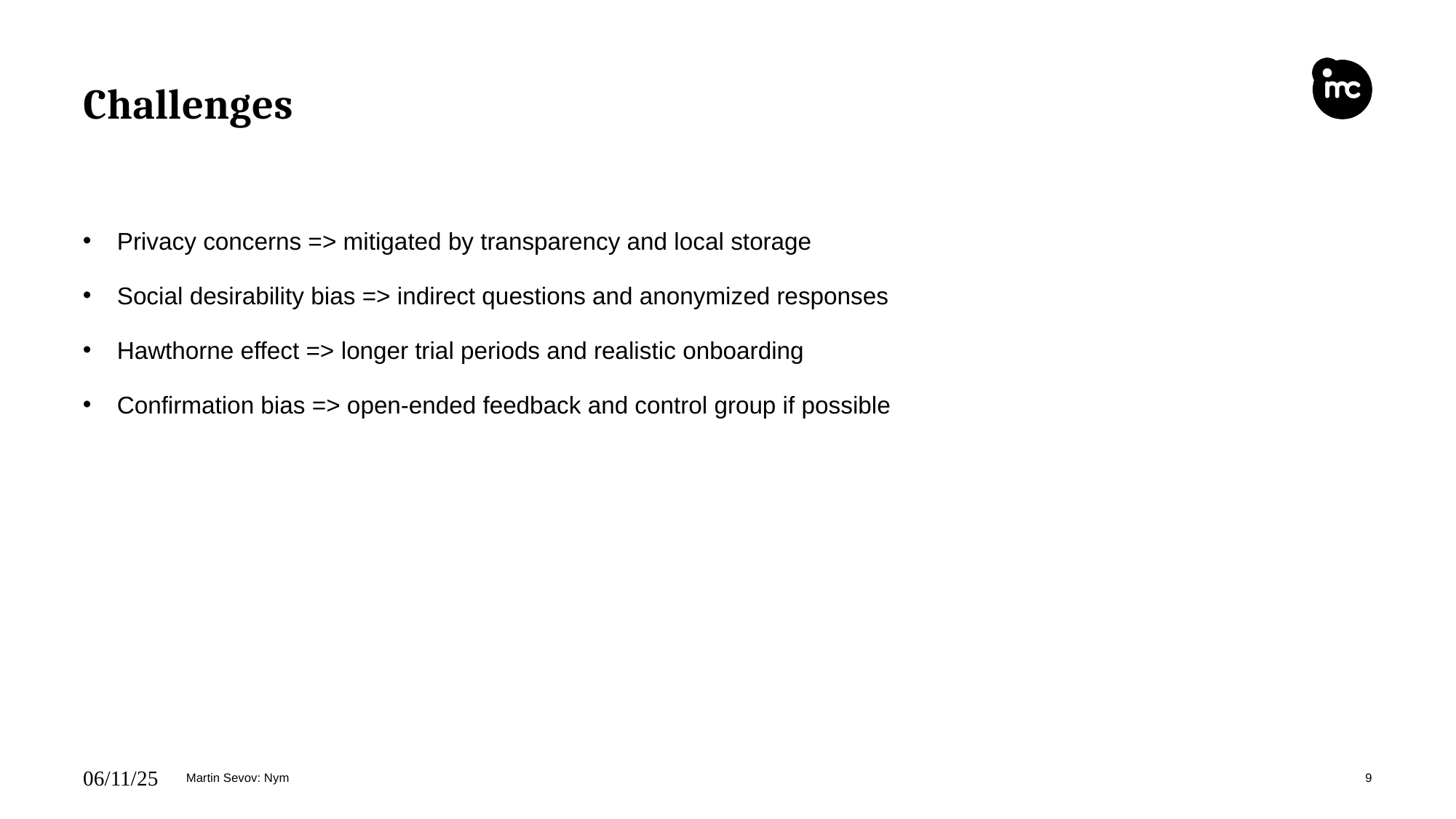

# Challenges
Privacy concerns => mitigated by transparency and local storage
Social desirability bias => indirect questions and anonymized responses
Hawthorne effect => longer trial periods and realistic onboarding
Confirmation bias => open-ended feedback and control group if possible
06/11/25
Martin Sevov: Nym
9